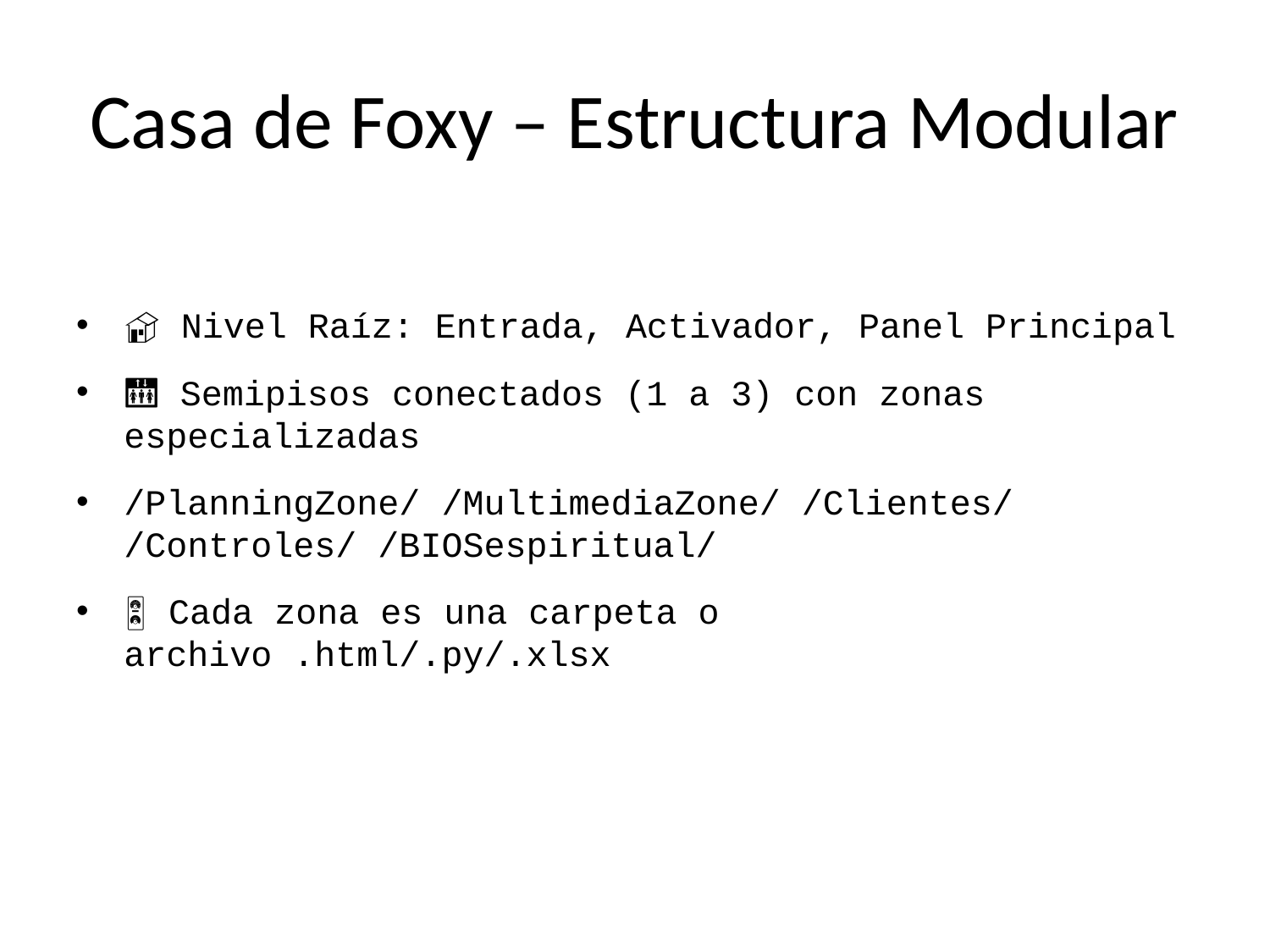

# Casa de Foxy – Estructura Modular

🏠 Nivel Raíz: Entrada, Activador, Panel Principal
🛗 Semipisos conectados (1 a 3) con zonas especializadas
/PlanningZone/ /MultimediaZone/ /Clientes/ /Controles/ /BIOSespiritual/
🎛 Cada zona es una carpeta o archivo .html/.py/.xlsx